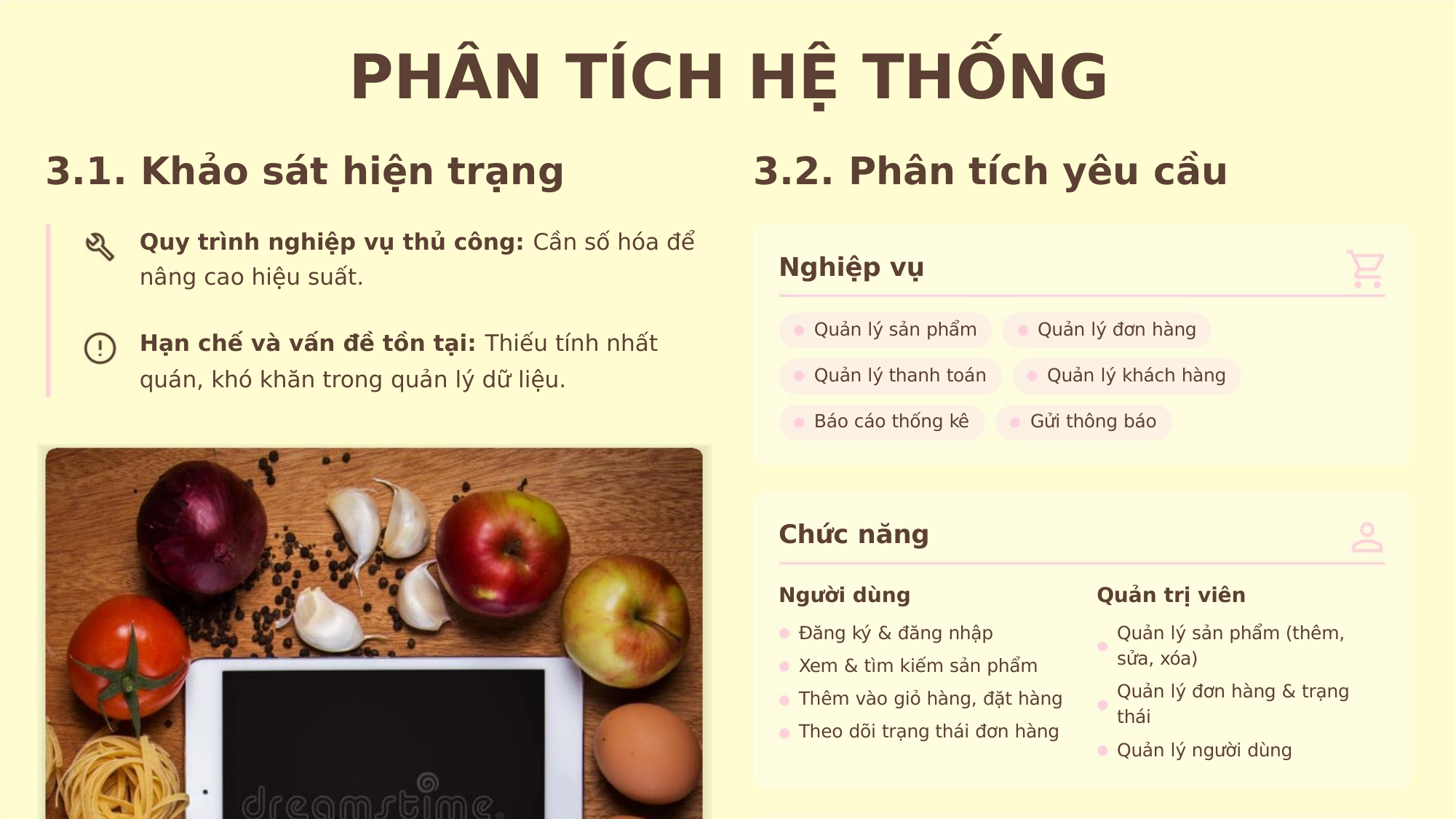

PHÂN TÍCH HỆ THỐNG
3.1. Khảo sát hiện trạng
3.2. Phân tích yêu cầu
Quy trình nghiệp vụ thủ công: Cần số hóa để
Nghiệp vụ
nâng cao hiệu suất.
Quản lý sản phẩm
Quản lý thanh toán
Báo cáo thống kê
Quản lý đơn hàng
Quản lý khách hàng
Gửi thông báo
Hạn chế và vấn đề tồn tại: Thiếu tính nhất
quán, khó khăn trong quản lý dữ liệu.
Chức năng
Người dùng
Quản trị viên
Đăng ký & đăng nhập
Quản lý sản phẩm (thêm,
sửa, xóa)
Xem & tìm kiếm sản phẩm
Thêm vào giỏ hàng, đặt hàng
Theo dõi trạng thái đơn hàng
Quản lý đơn hàng & trạng
thái
Quản lý người dùng
Phi chức năng
Hiệu năng
Ổn định
Bảo mật
Khả năng mở rộng
Dễ bảo trì
Trải nghiệm người
dùng